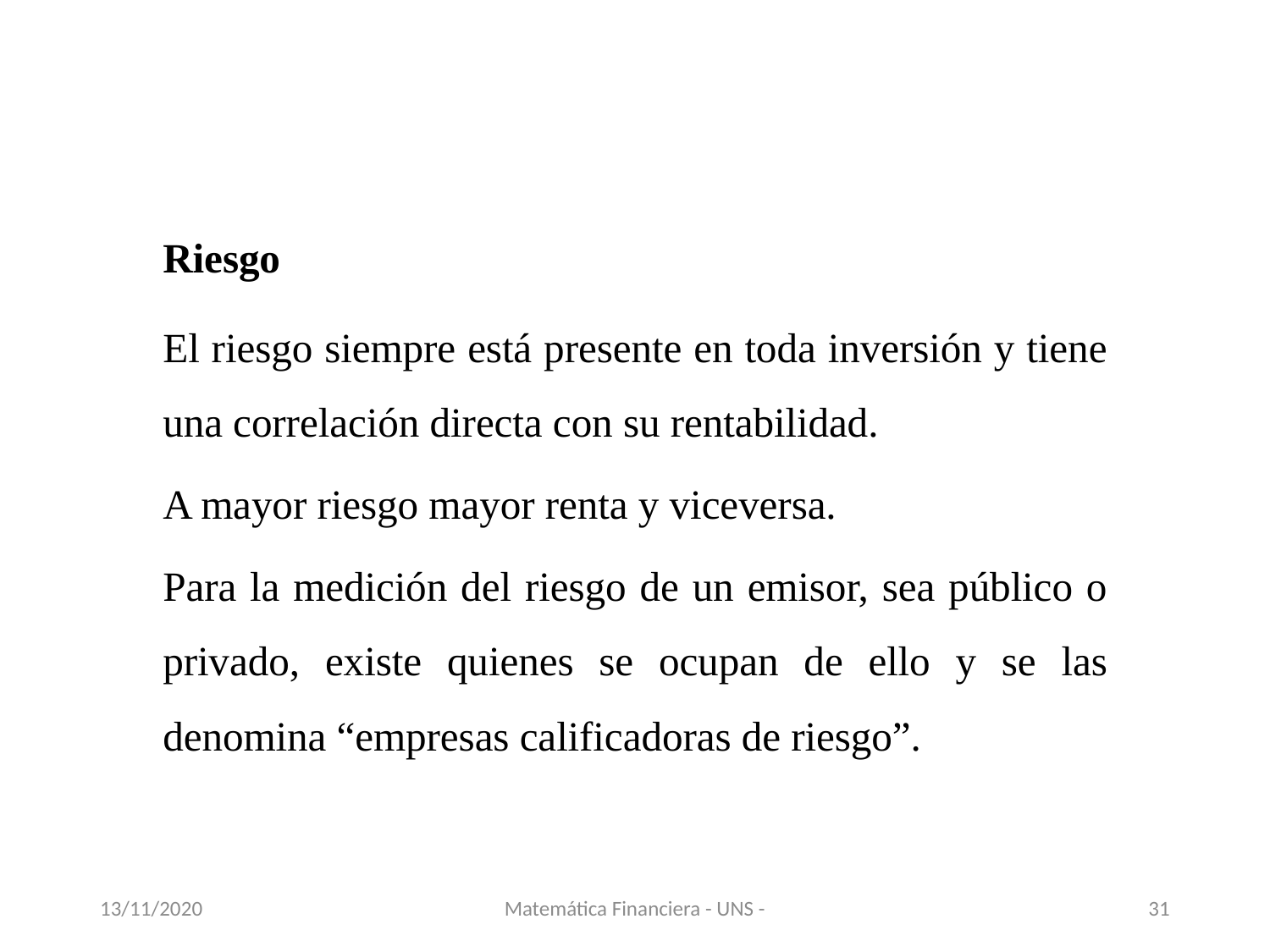

Riesgo
El riesgo siempre está presente en toda inversión y tiene una correlación directa con su rentabilidad.
A mayor riesgo mayor renta y viceversa.
Para la medición del riesgo de un emisor, sea público o privado, existe quienes se ocupan de ello y se las denomina “empresas calificadoras de riesgo”.
13/11/2020
Matemática Financiera - UNS -
31